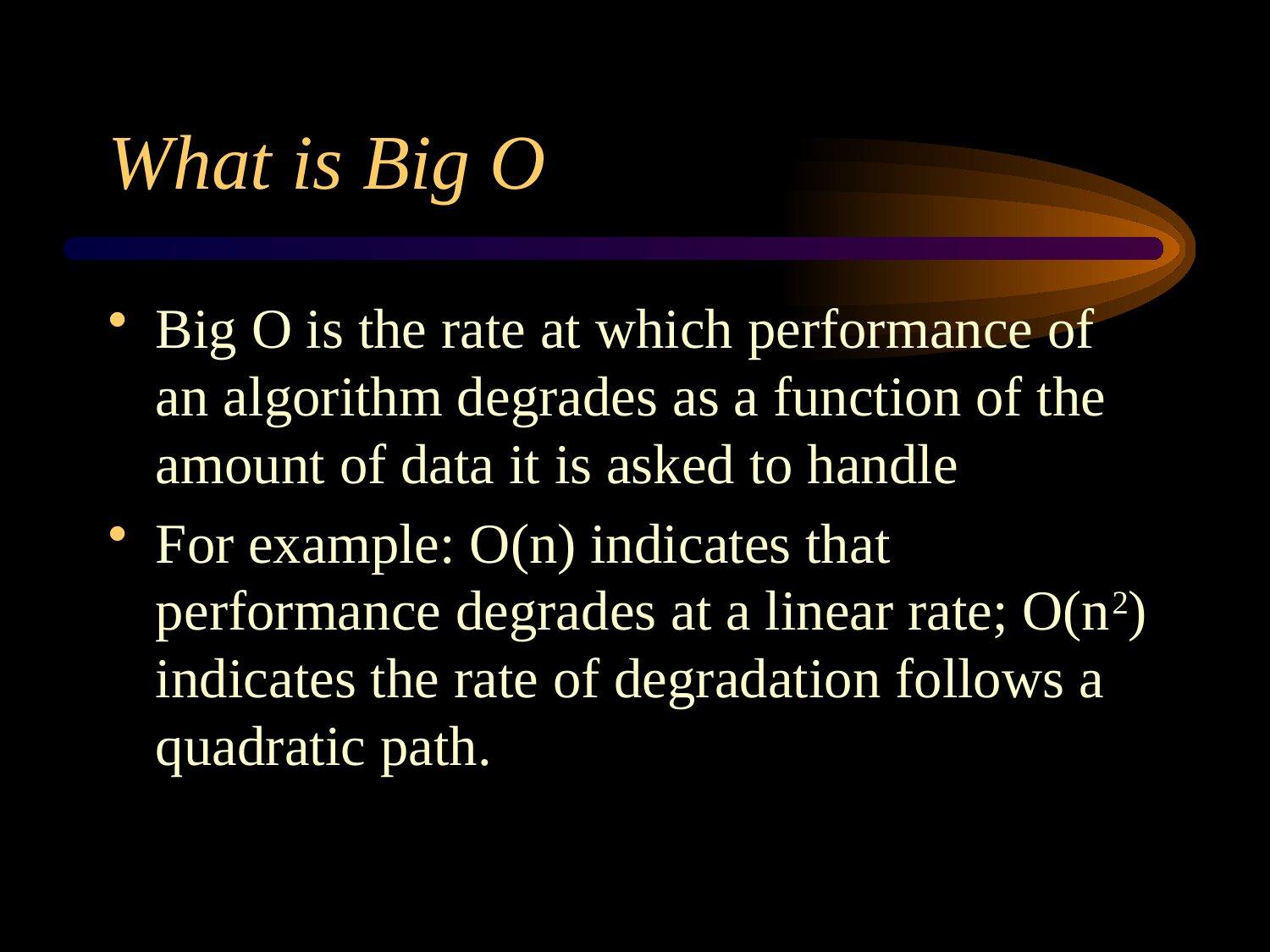

# What is Big O
Big O is the rate at which performance of an algorithm degrades as a function of the amount of data it is asked to handle
For example: O(n) indicates that performance degrades at a linear rate; O(n2) indicates the rate of degradation follows a quadratic path.